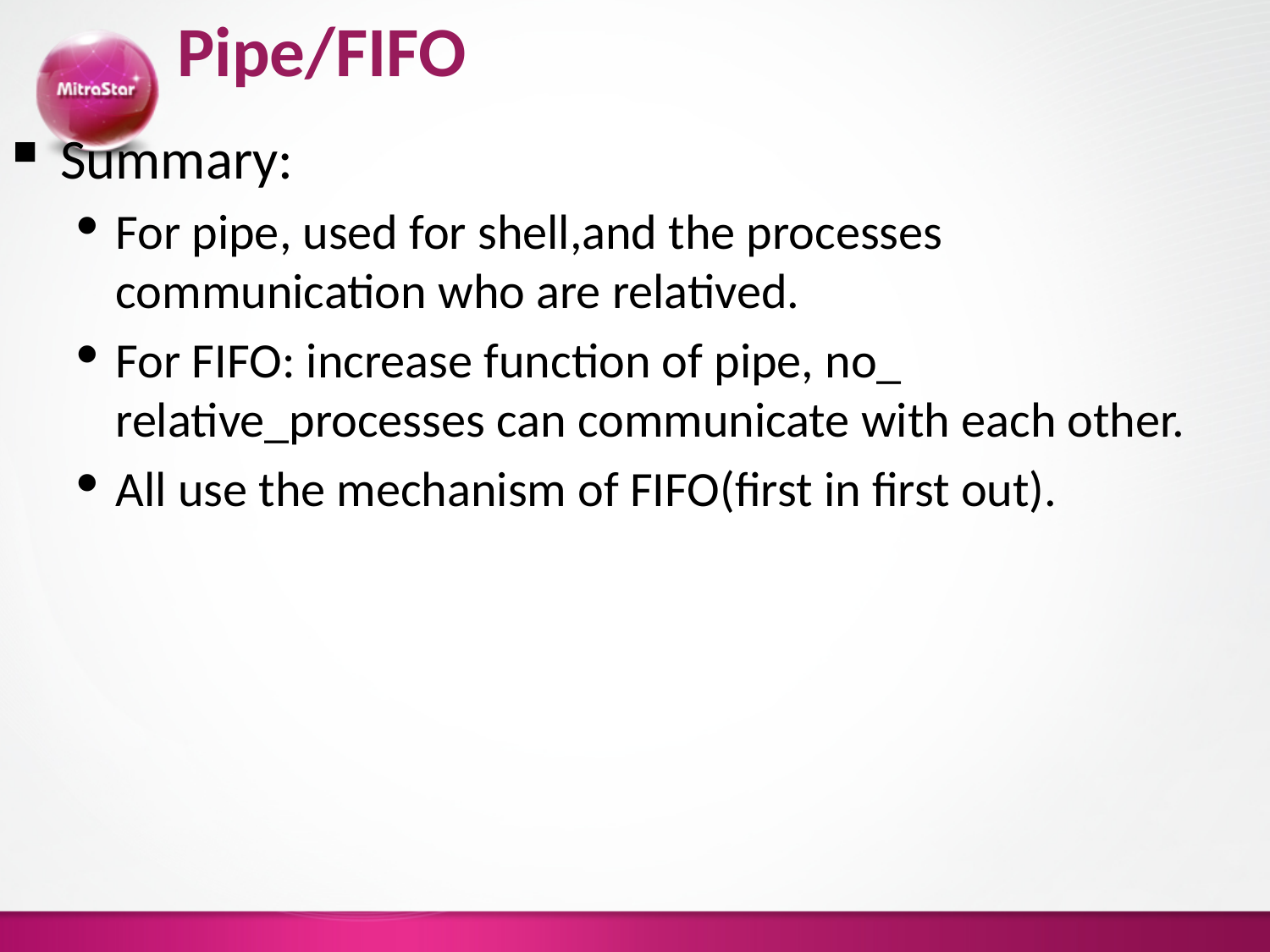

# Pipe/FIFO
Summary:
For pipe, used for shell,and the processes communication who are relatived.
For FIFO: increase function of pipe, no_ relative_processes can communicate with each other.
All use the mechanism of FIFO(first in first out).